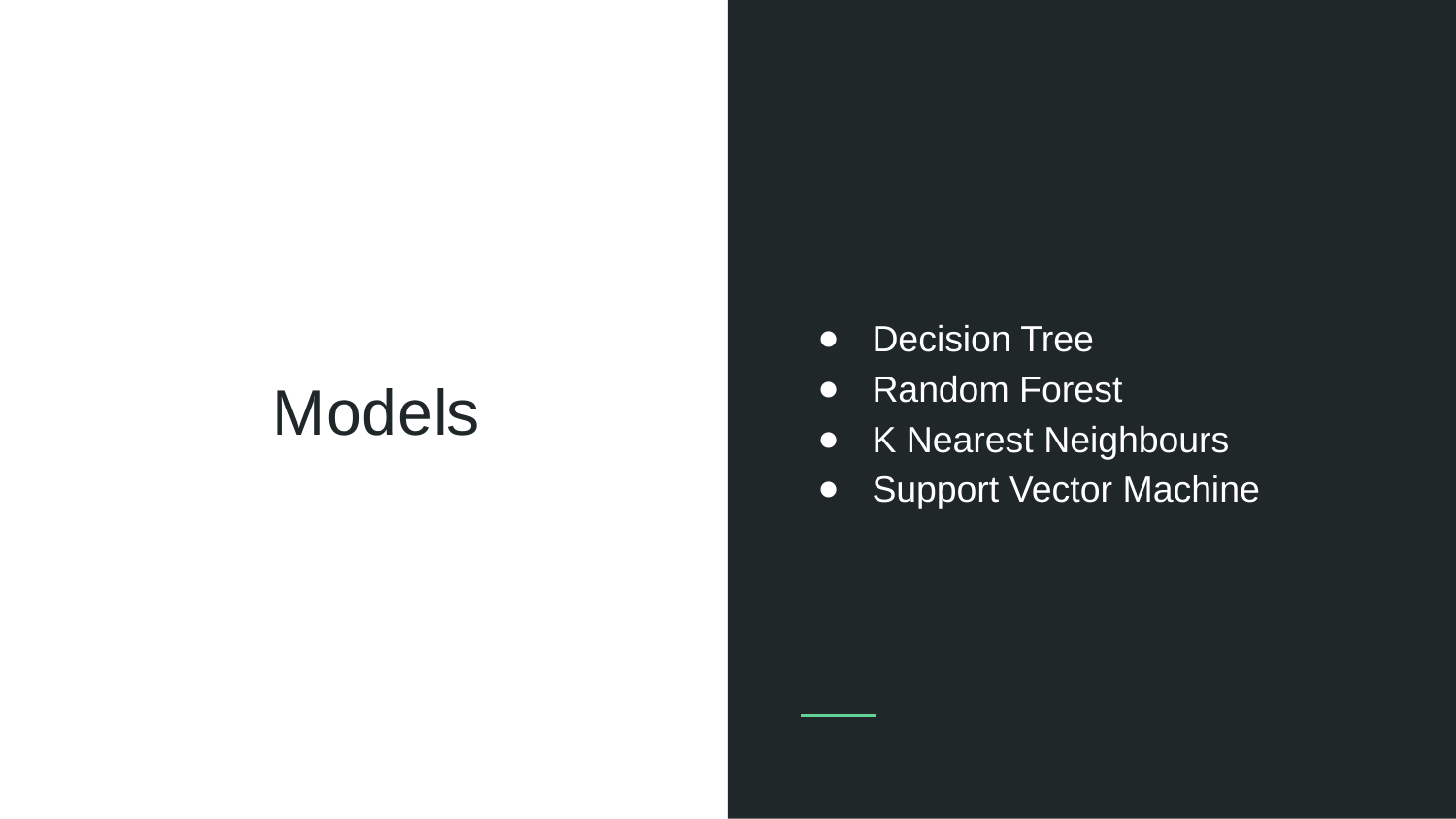

Decision Tree
Random Forest
K Nearest Neighbours
Support Vector Machine
# Models